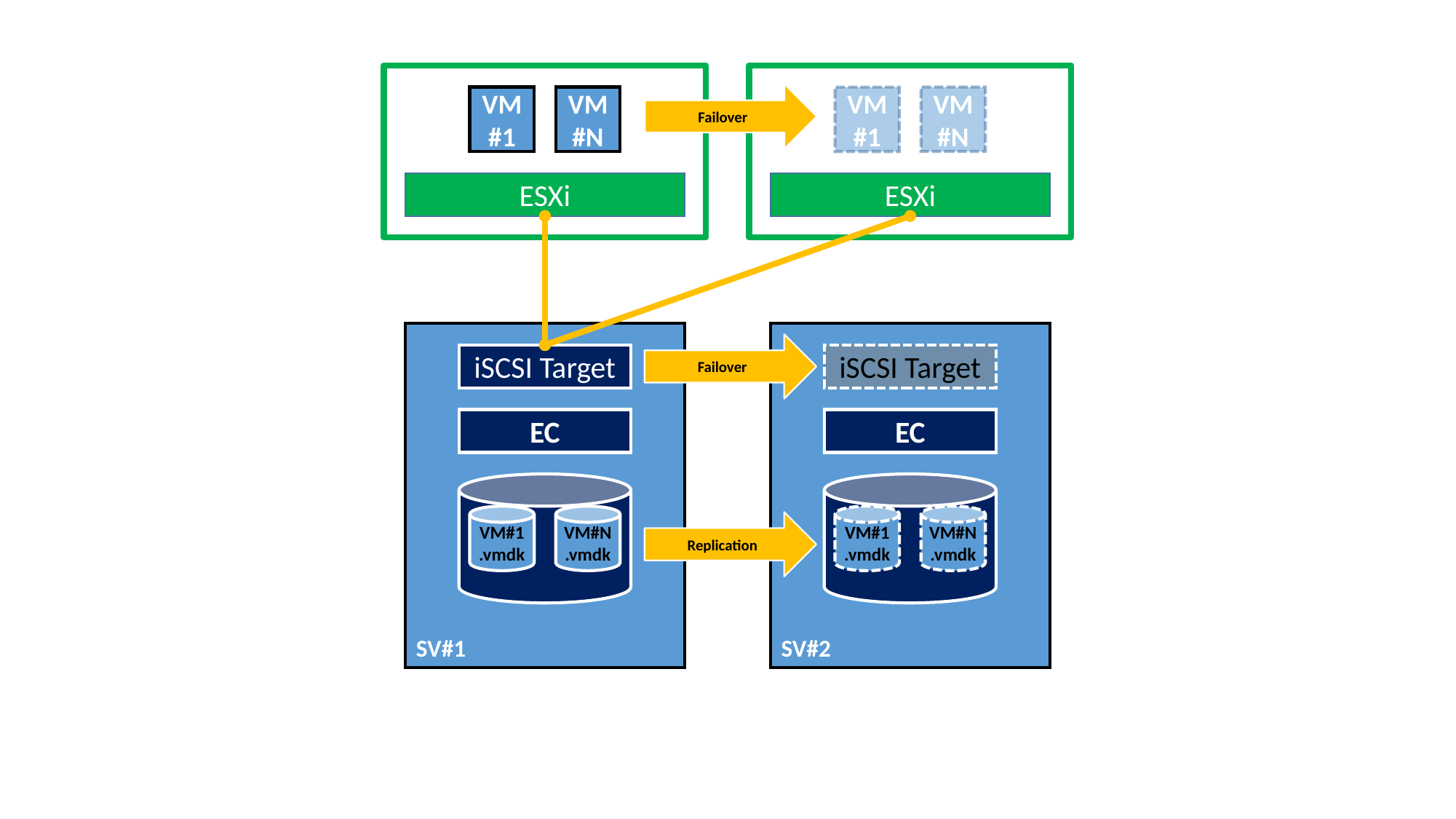

Failover
VM
#1
VM
#N
VM
#N
VM
#1
ESXi
ESXi
SV#1
SV#2
Failover
iSCSI Target
iSCSI Target
EC
EC

VM#1
.vmdk
VM#N
.vmdk
VM#1
.vmdk
VM#N
.vmdk
Replication